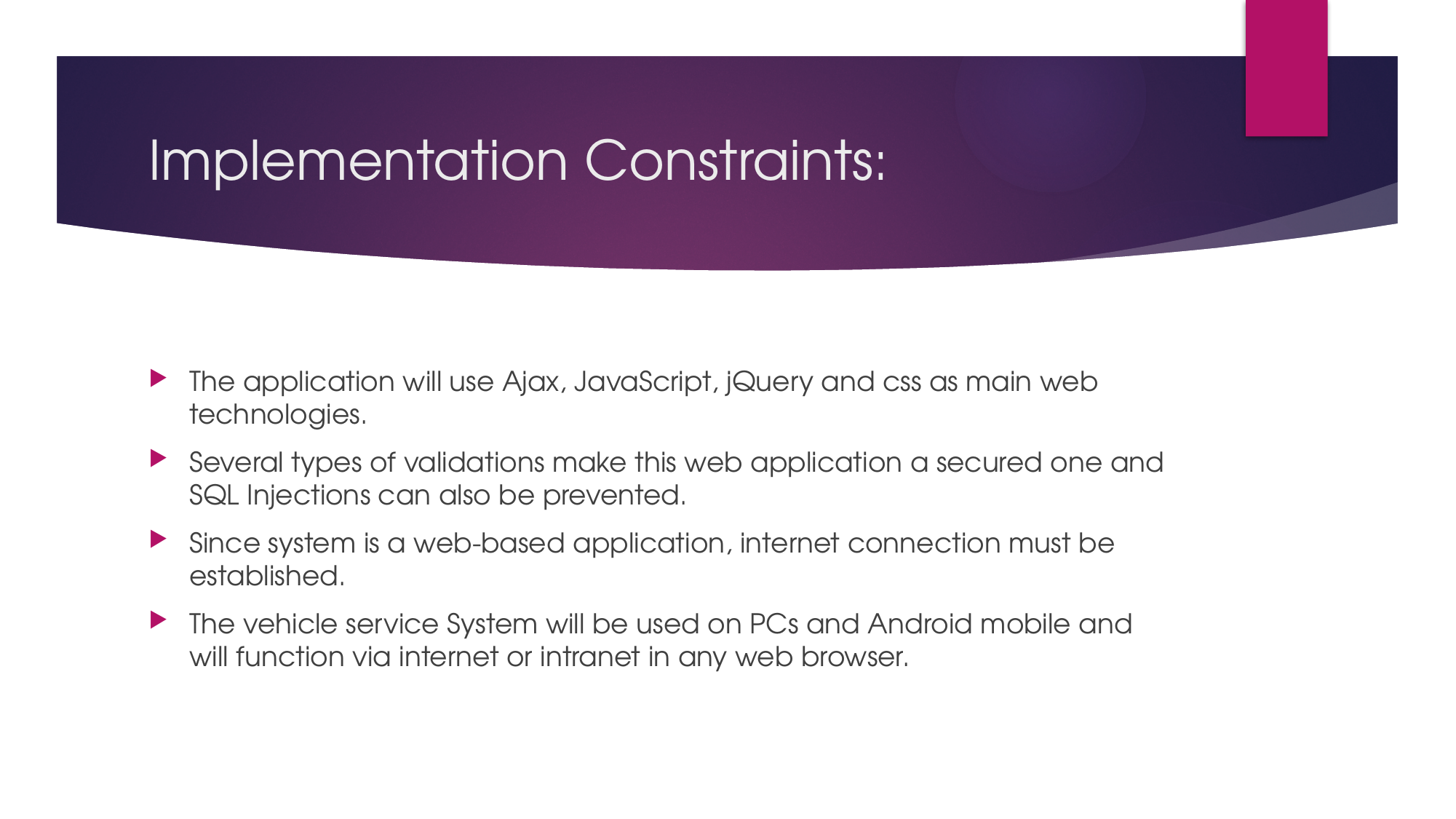

# Implementation Constraints:

The application will use Ajax, JavaScript, jQuery and css as main web technologies.
Several types of validations make this web application a secured one and SQL Injections can also be prevented.
Since system is a web-based application, internet connection must be established.
The vehicle service System will be used on PCs and Android mobile and will function via internet or intranet in any web browser.